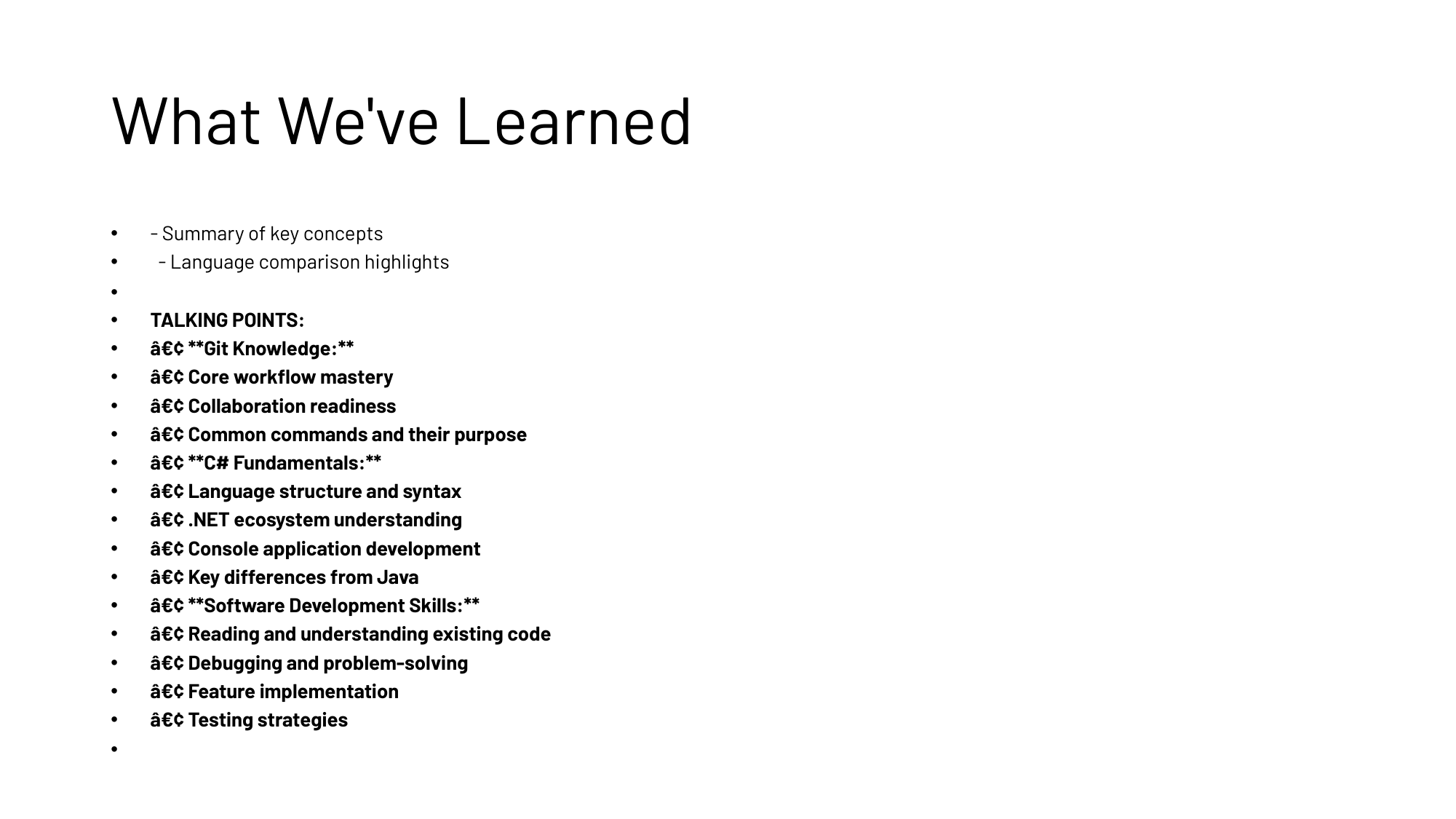

# What We've Learned
- Summary of key concepts
  - Language comparison highlights

TALKING POINTS:
â€¢ **Git Knowledge:**
â€¢ Core workflow mastery
â€¢ Collaboration readiness
â€¢ Common commands and their purpose
â€¢ **C# Fundamentals:**
â€¢ Language structure and syntax
â€¢ .NET ecosystem understanding
â€¢ Console application development
â€¢ Key differences from Java
â€¢ **Software Development Skills:**
â€¢ Reading and understanding existing code
â€¢ Debugging and problem-solving
â€¢ Feature implementation
â€¢ Testing strategies